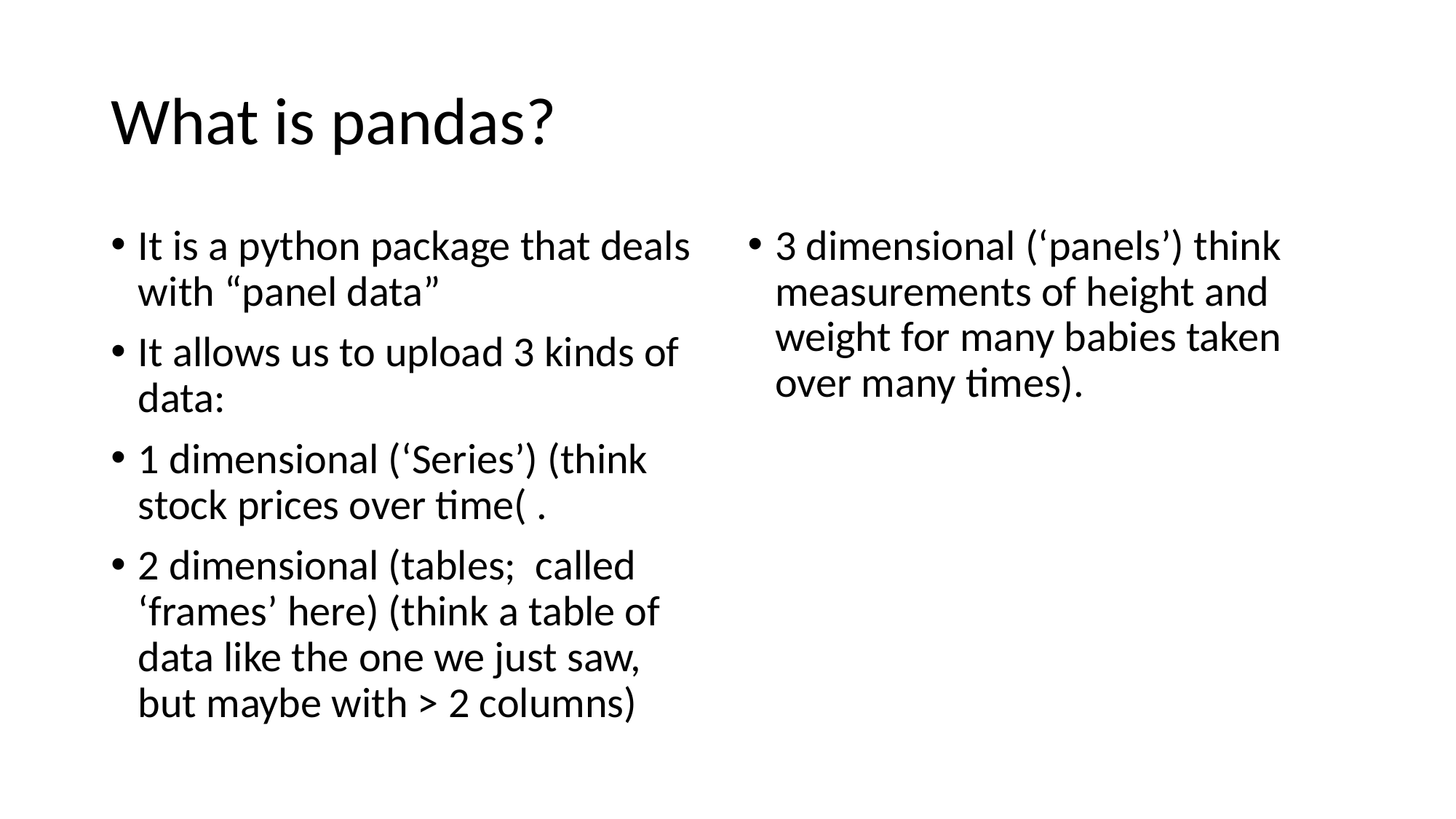

# What is pandas?
It is a python package that deals with “panel data”
It allows us to upload 3 kinds of data:
1 dimensional (‘Series’) (think stock prices over time( .
2 dimensional (tables;  called ‘frames’ here) (think a table of data like the one we just saw, but maybe with > 2 columns)
3 dimensional (‘panels’) think measurements of height and weight for many babies taken over many times).